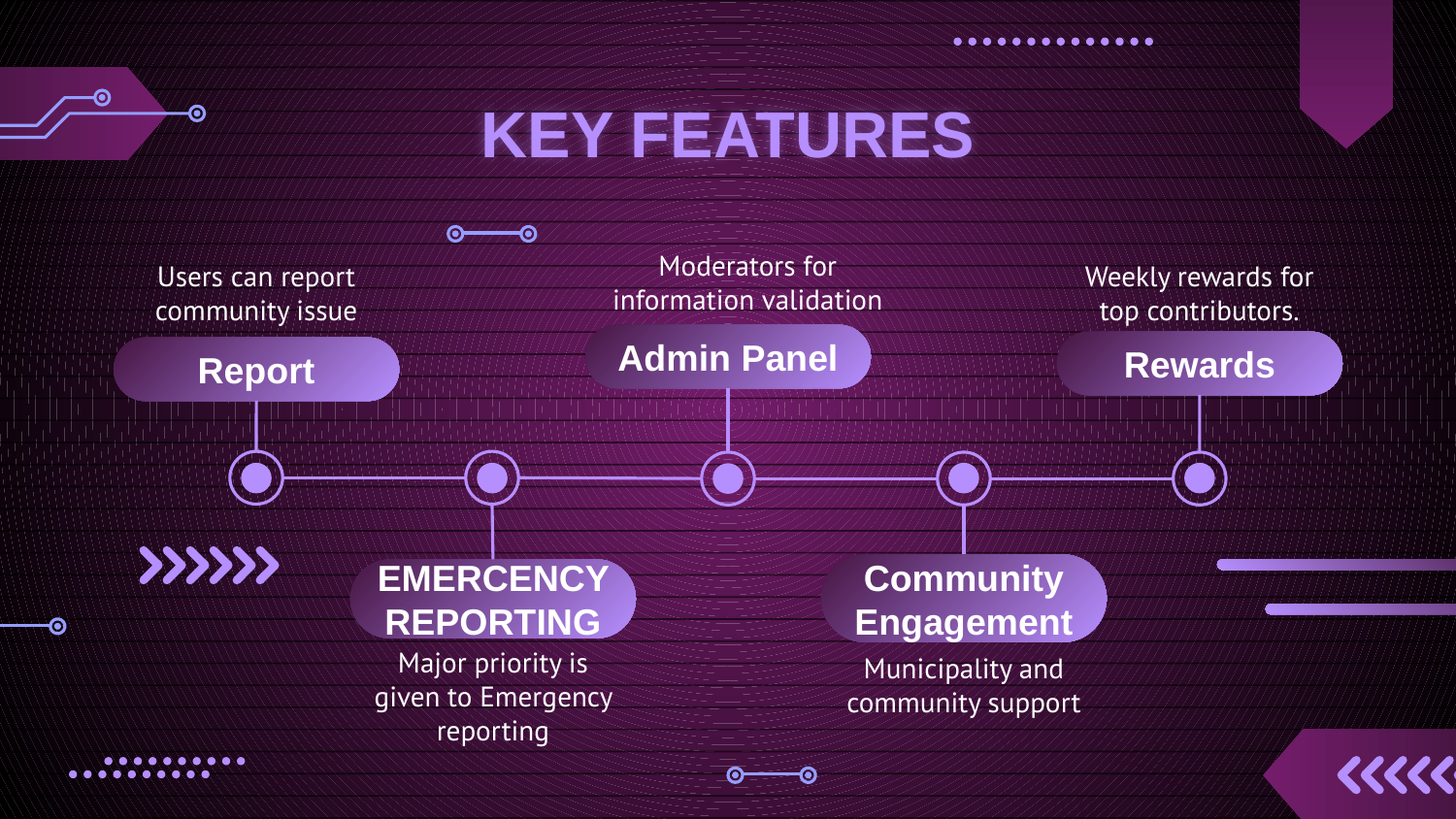

# KEY FEATURES

Moderators for information validation
Admin Panel
Users can report community issue
Report
Weekly rewards for top contributors.
Rewards

Community Engagement
Municipality and community support

EMERCENCY REPORTING
Major priority is given to Emergency reporting